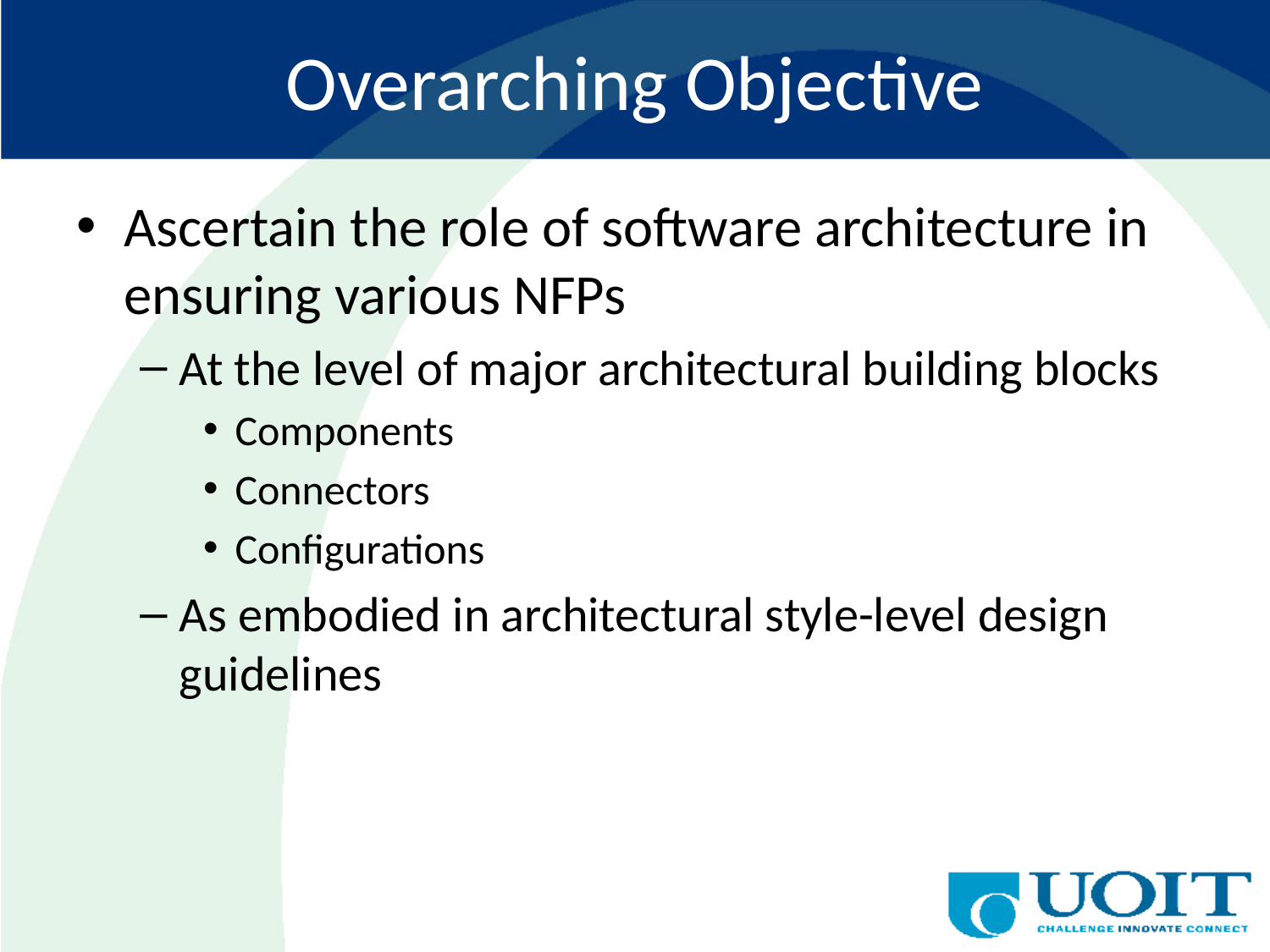

# Overarching Objective
Ascertain the role of software architecture in ensuring various NFPs
At the level of major architectural building blocks
Components
Connectors
Configurations
As embodied in architectural style-level design guidelines